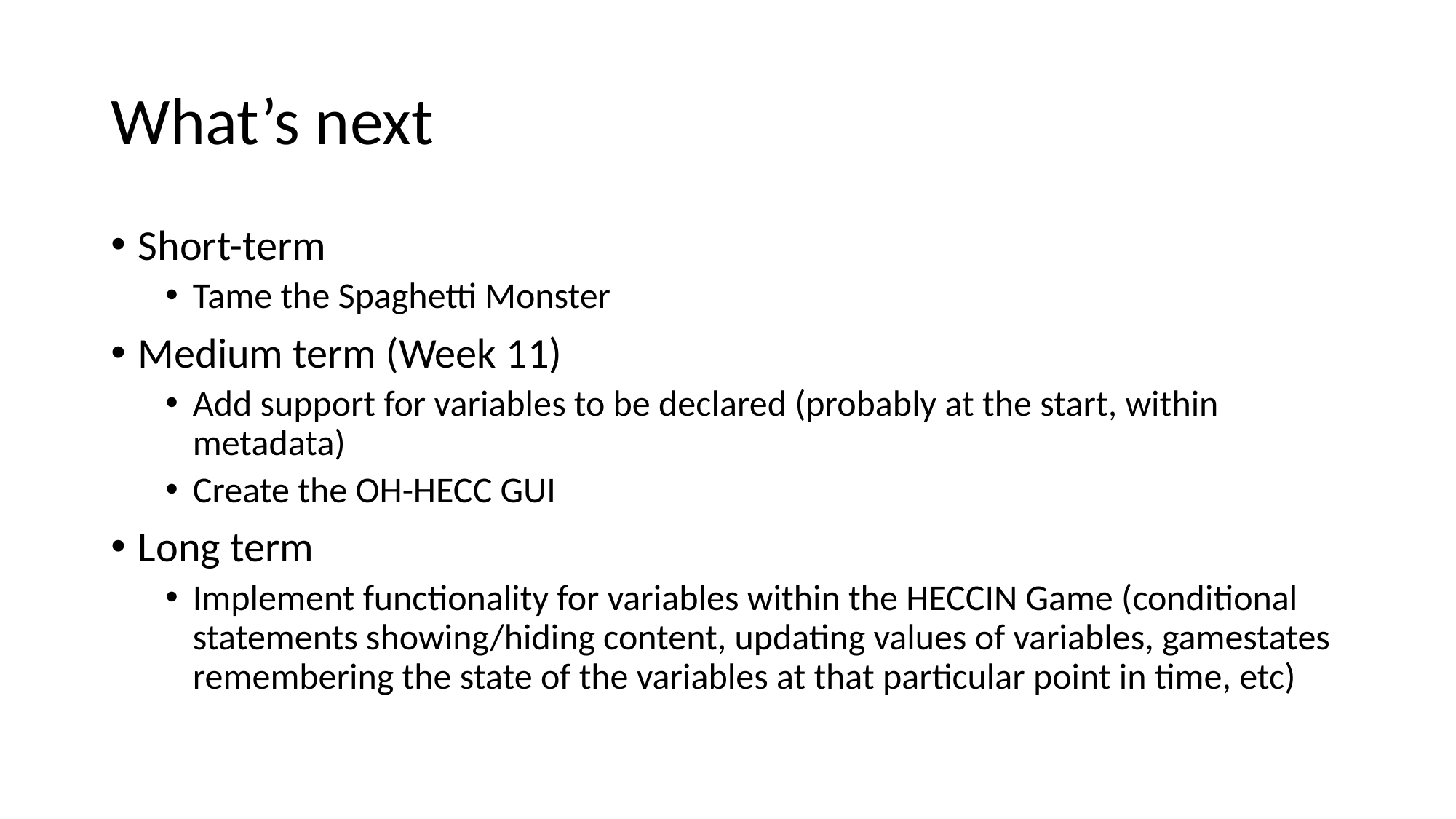

# What’s next
Short-term
Tame the Spaghetti Monster
Medium term (Week 11)
Add support for variables to be declared (probably at the start, within metadata)
Create the OH-HECC GUI
Long term
Implement functionality for variables within the HECCIN Game (conditional statements showing/hiding content, updating values of variables, gamestates remembering the state of the variables at that particular point in time, etc)